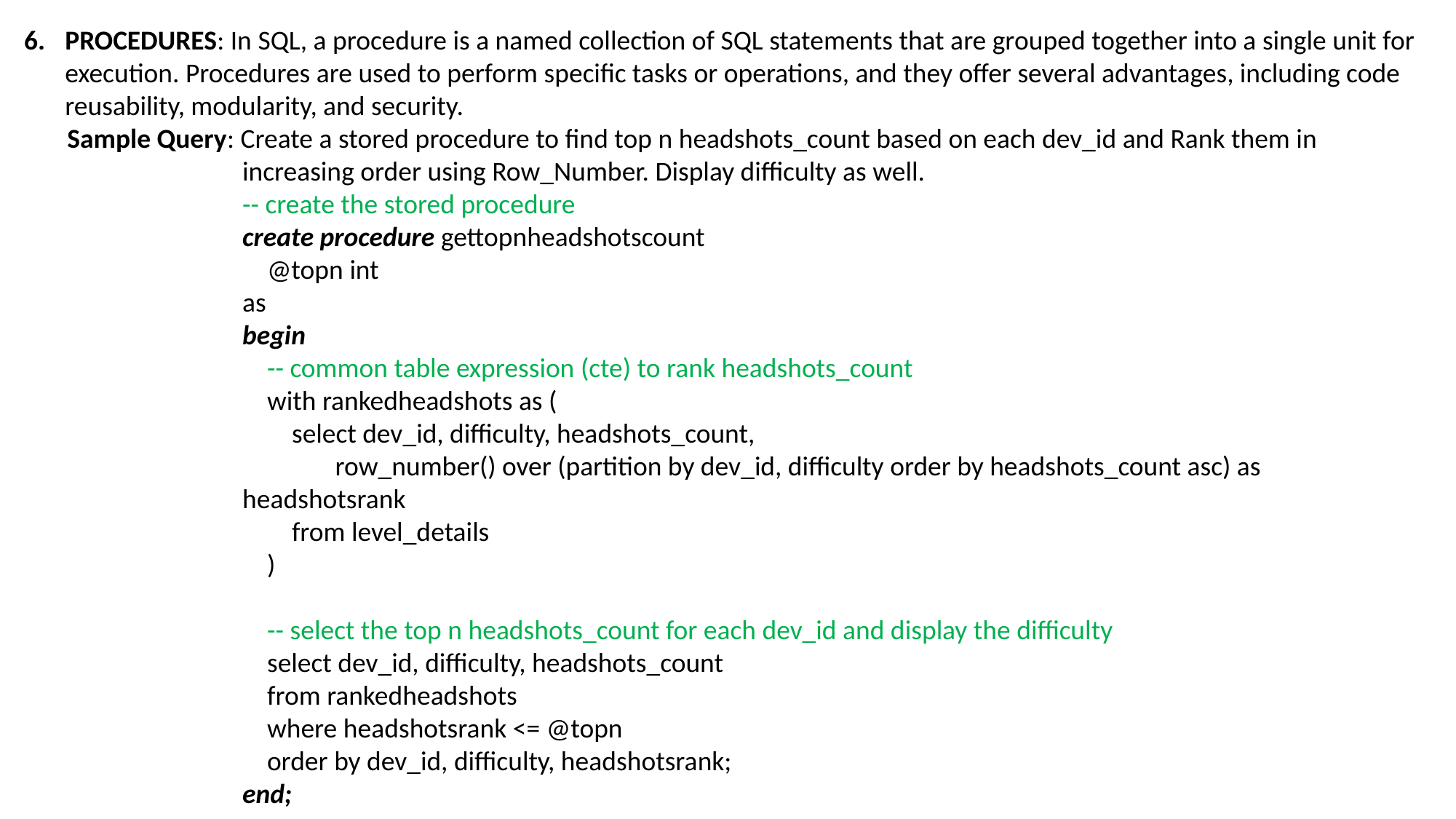

PROCEDURES: In SQL, a procedure is a named collection of SQL statements that are grouped together into a single unit for execution. Procedures are used to perform specific tasks or operations, and they offer several advantages, including code reusability, modularity, and security.
       Sample Query: Create a stored procedure to find top n headshots_count based on each dev_id and Rank them in 			increasing order using Row_Number. Display difficulty as well.
-- create the stored procedure
create procedure gettopnheadshotscount
    @topn int
as
begin
    -- common table expression (cte) to rank headshots_count
    with rankedheadshots as (
        select dev_id, difficulty, headshots_count,
               row_number() over (partition by dev_id, difficulty order by headshots_count asc) as headshotsrank
        from level_details
    )

    -- select the top n headshots_count for each dev_id and display the difficulty
    select dev_id, difficulty, headshots_count
    from rankedheadshots
    where headshotsrank <= @topn
    order by dev_id, difficulty, headshotsrank;
end;